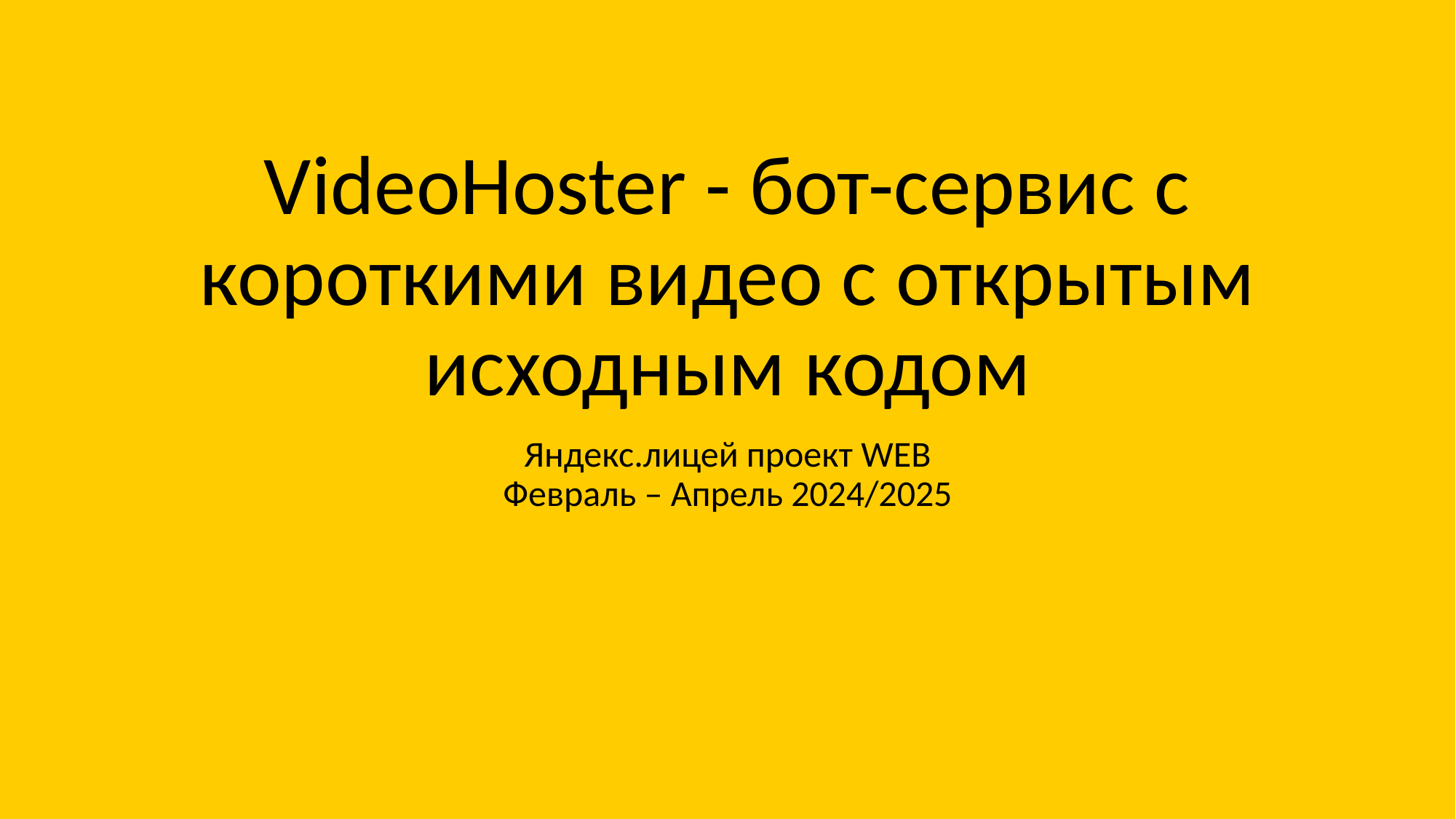

# VideoHoster - бот-сервис с короткими видео с открытым исходным кодом
Яндекс.лицей проект WEB
Февраль – Апрель 2024/2025